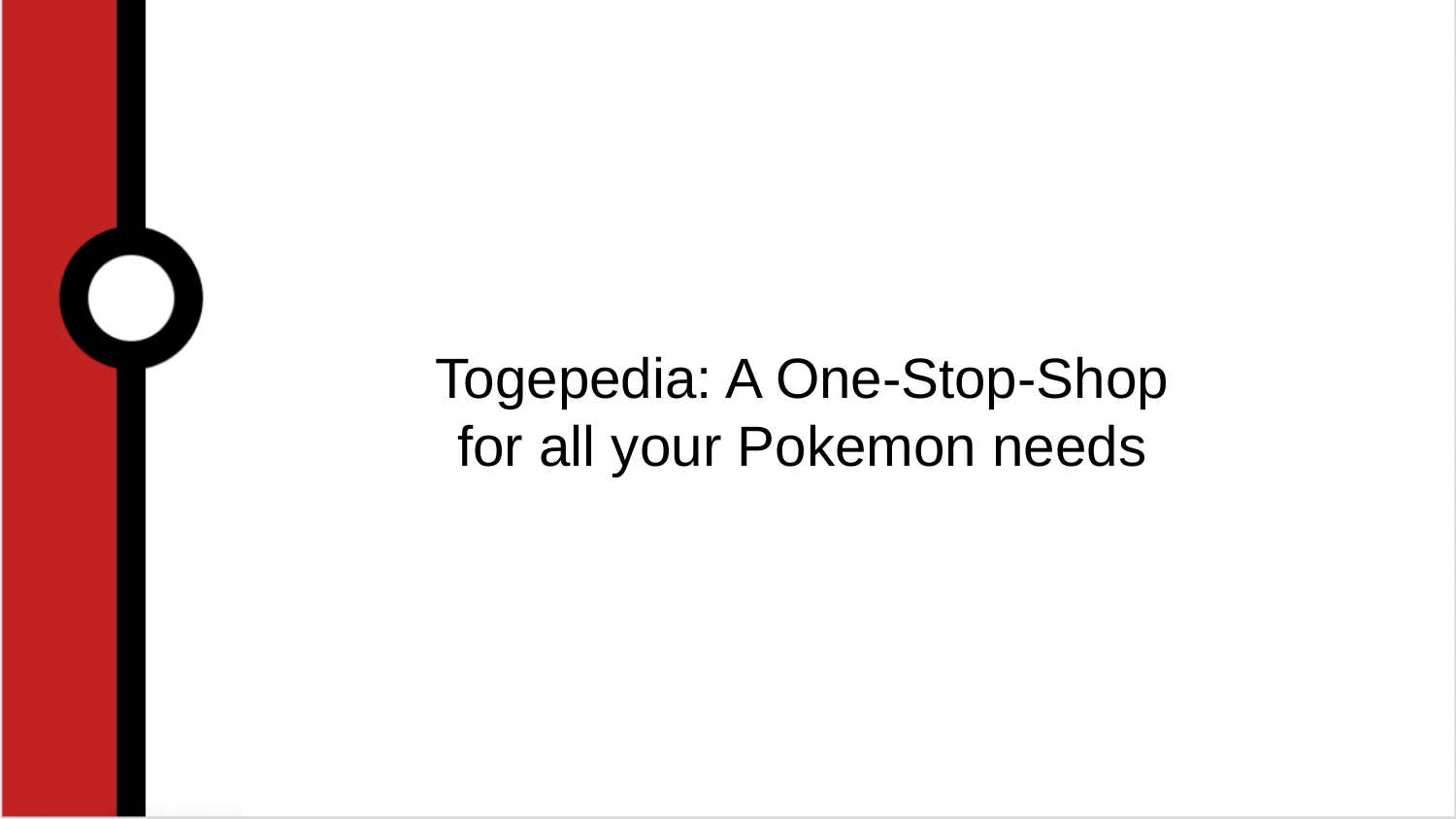

# Togepedia: A One-Stop-Shop for all your Pokemon needs